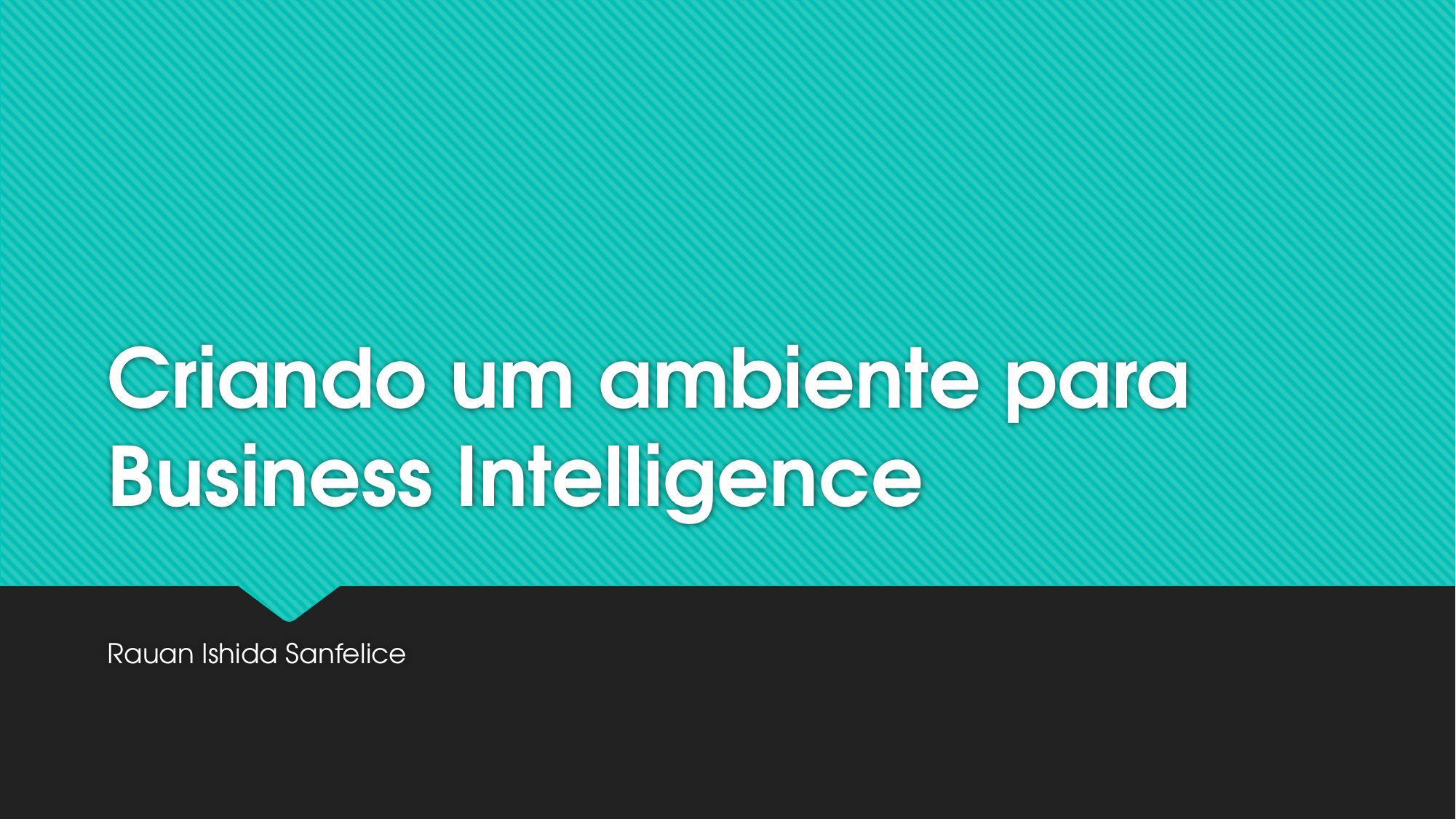

# Criando um ambiente para Business Intelligence
Rauan Ishida Sanfelice